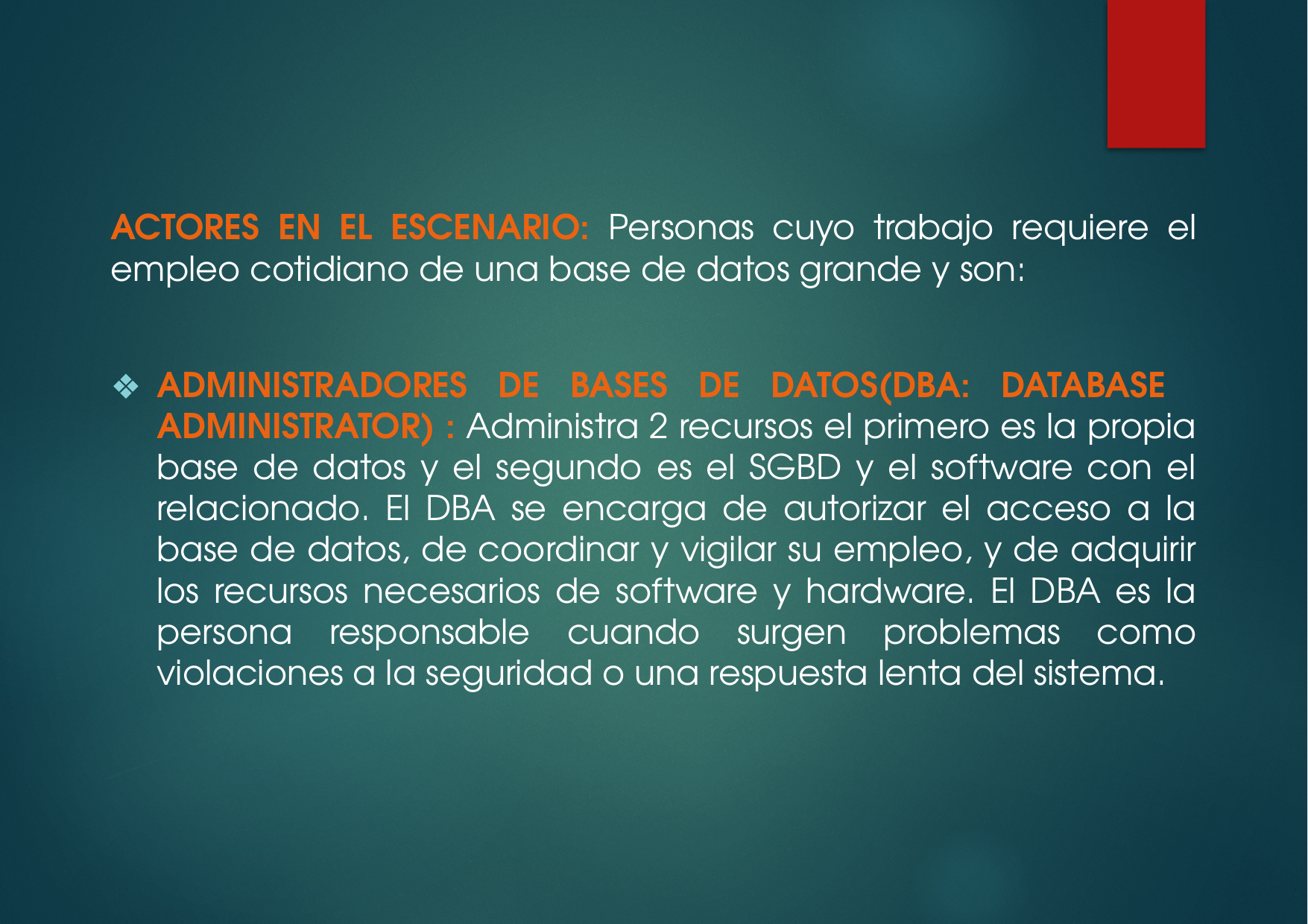

ACTORES EN EL ESCENARIO: Personas cuyo trabajo requiere el empleo cotidiano de una base de datos grande y son:

ADMINISTRADORES DE BASES DE DATOS(DBA: DATABASE  ADMINISTRATOR) : Administra 2 recursos el primero es la propia base de datos y el segundo es el SGBD y el software con el relacionado. El DBA se encarga de autorizar el acceso a la base de datos, de coordinar y vigilar su empleo, y de adquirir los recursos necesarios de software y hardware. El DBA es la persona responsable cuando surgen problemas como violaciones a la seguridad o una respuesta lenta del sistema.